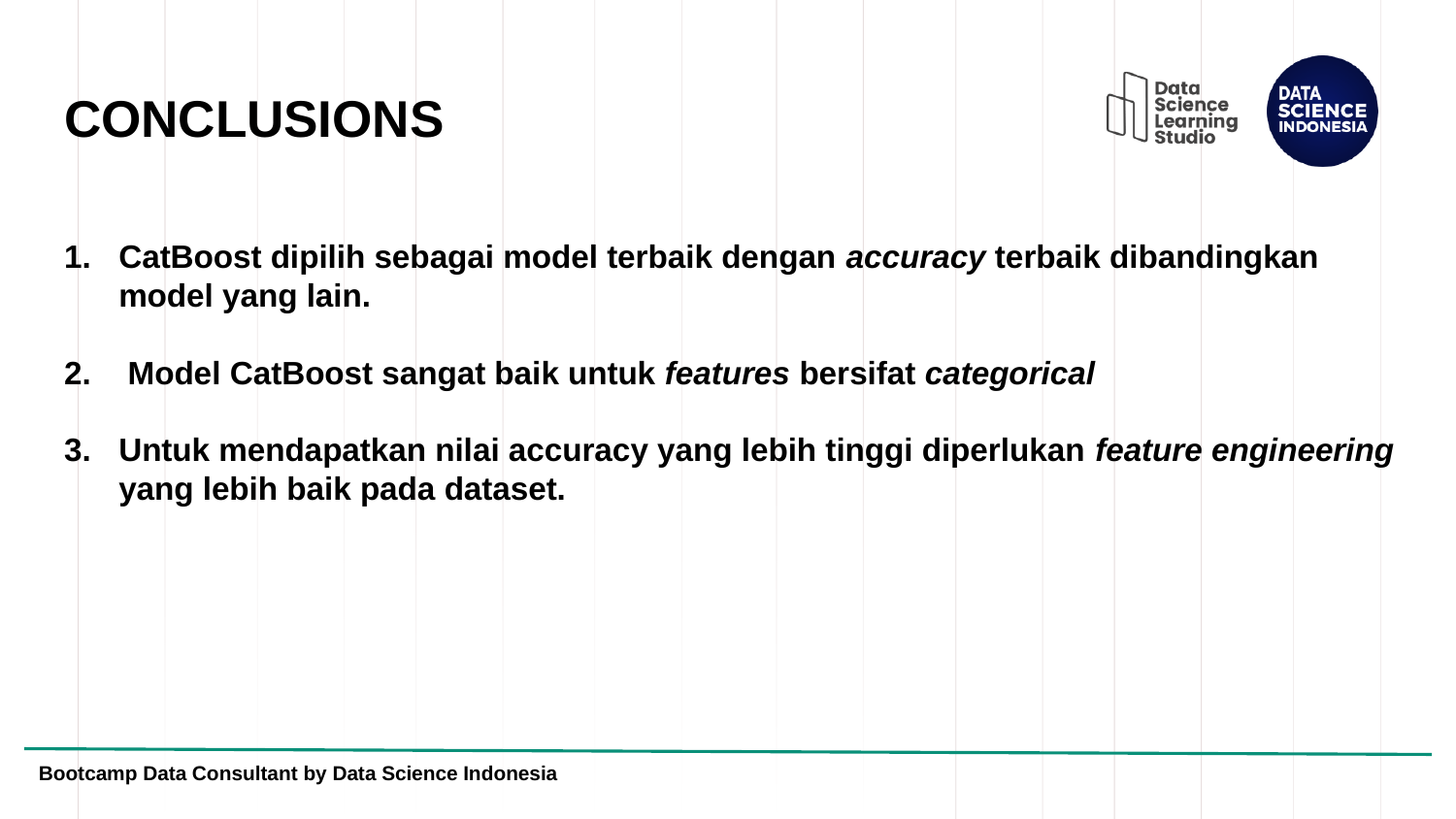

# CONCLUSIONS
CatBoost dipilih sebagai model terbaik dengan accuracy terbaik dibandingkan model yang lain.

 Model CatBoost sangat baik untuk features bersifat categorical

Untuk mendapatkan nilai accuracy yang lebih tinggi diperlukan feature engineering yang lebih baik pada dataset.